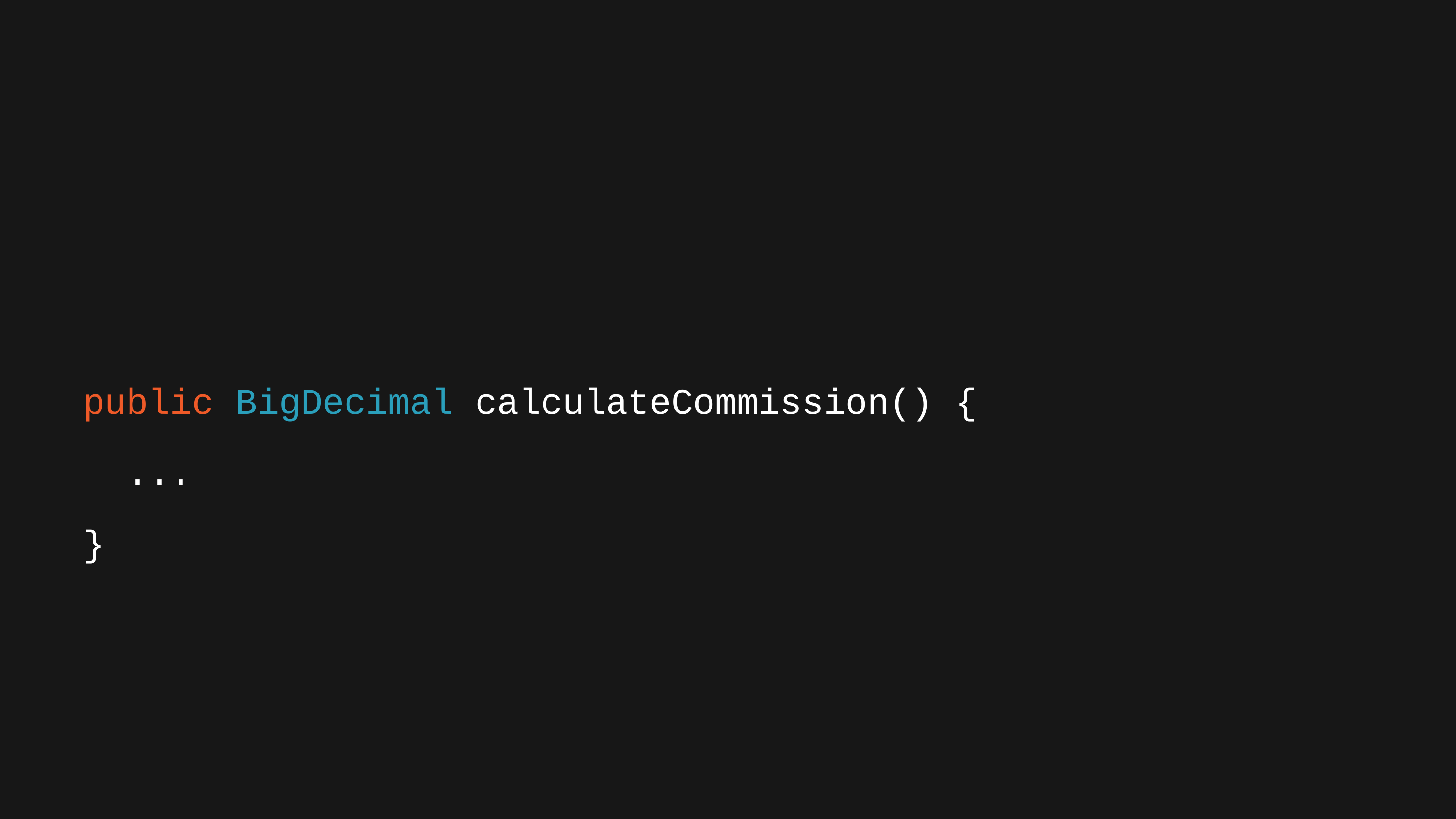

public BigDecimal calculateCommission() {
...
}
15